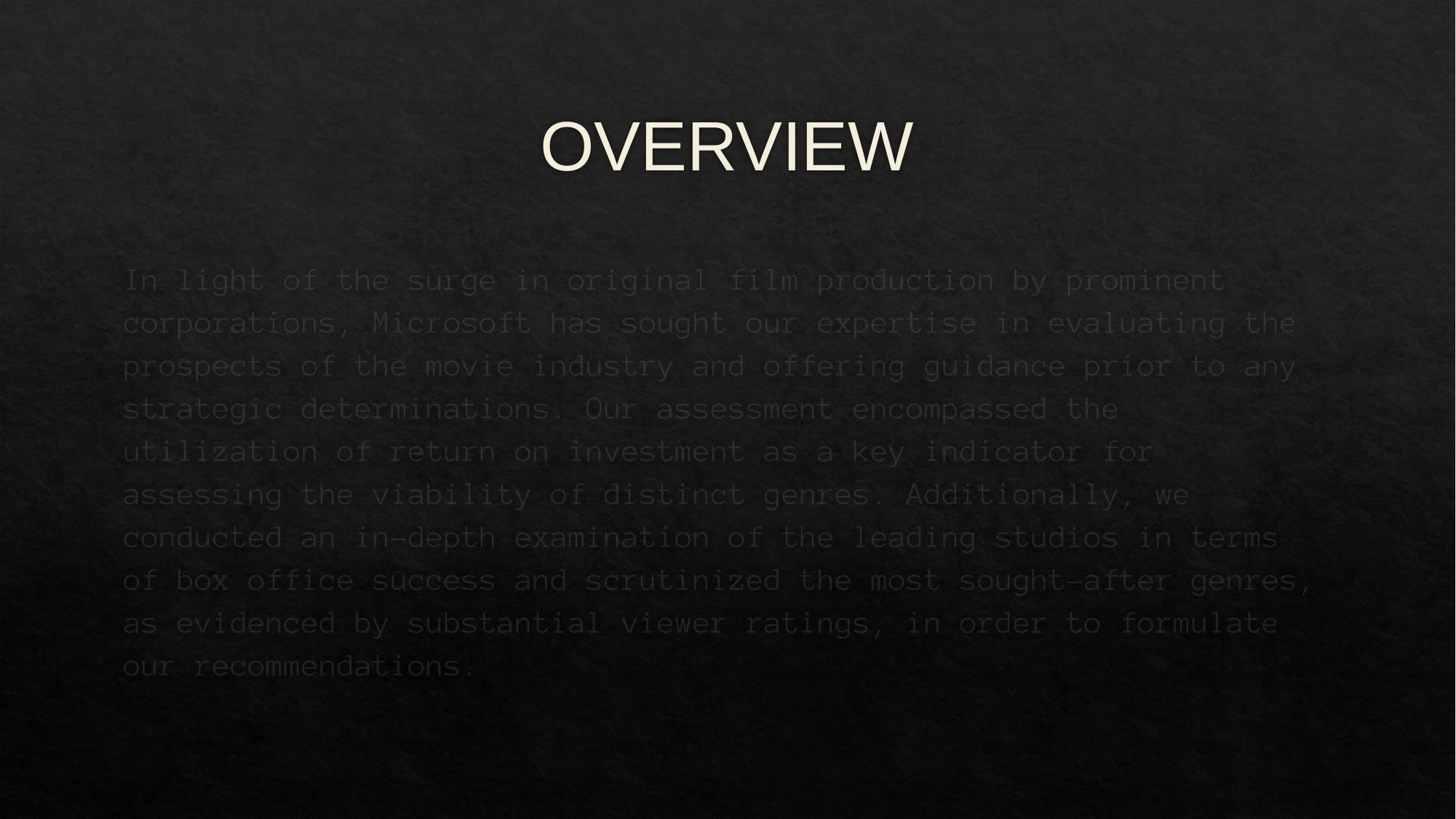

# OVERVIEW
In light of the surge in original film production by prominent corporations, Microsoft has sought our expertise in evaluating the prospects of the movie industry and offering guidance prior to any strategic determinations. Our assessment encompassed the utilization of return on investment as a key indicator for assessing the viability of distinct genres. Additionally, we conducted an in-depth examination of the leading studios in terms of box office success and scrutinized the most sought-after genres, as evidenced by substantial viewer ratings, in order to formulate our recommendations.